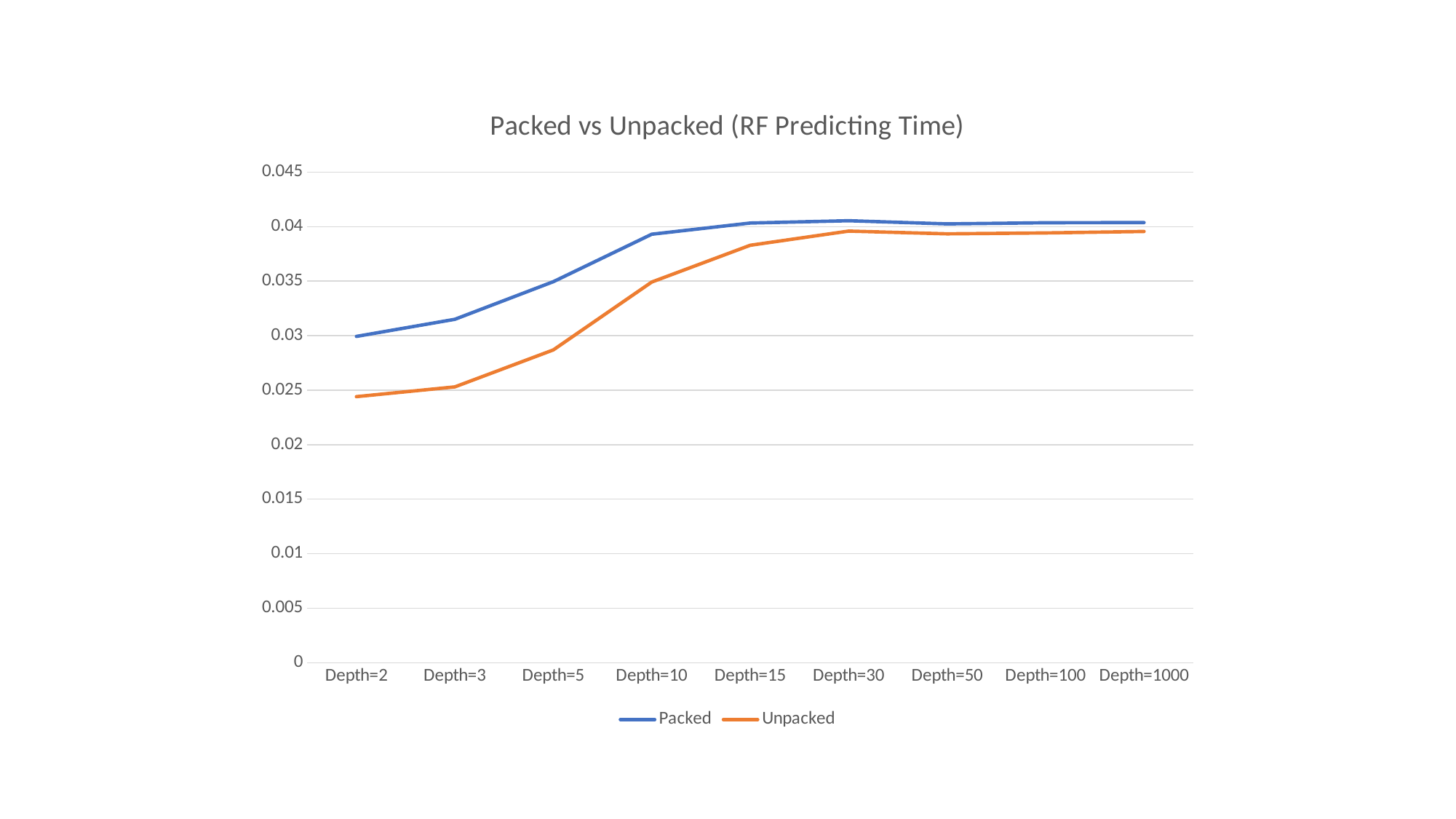

### Chart: Packed vs Unpacked (RF Predicting Time)

| Category | Packed | Unpacked |
|---|---|---|
| Depth=2 | 0.029931 | 0.024405 |
| Depth=3 | 0.031501 | 0.025304 |
| Depth=5 | 0.034952 | 0.028692 |
| Depth=10 | 0.039307 | 0.034923 |
| Depth=15 | 0.040333 | 0.038295 |
| Depth=30 | 0.040546 | 0.039594 |
| Depth=50 | 0.040252 | 0.039344 |
| Depth=100 | 0.040361 | 0.039424 |
| Depth=1000 | 0.040375 | 0.039561 |